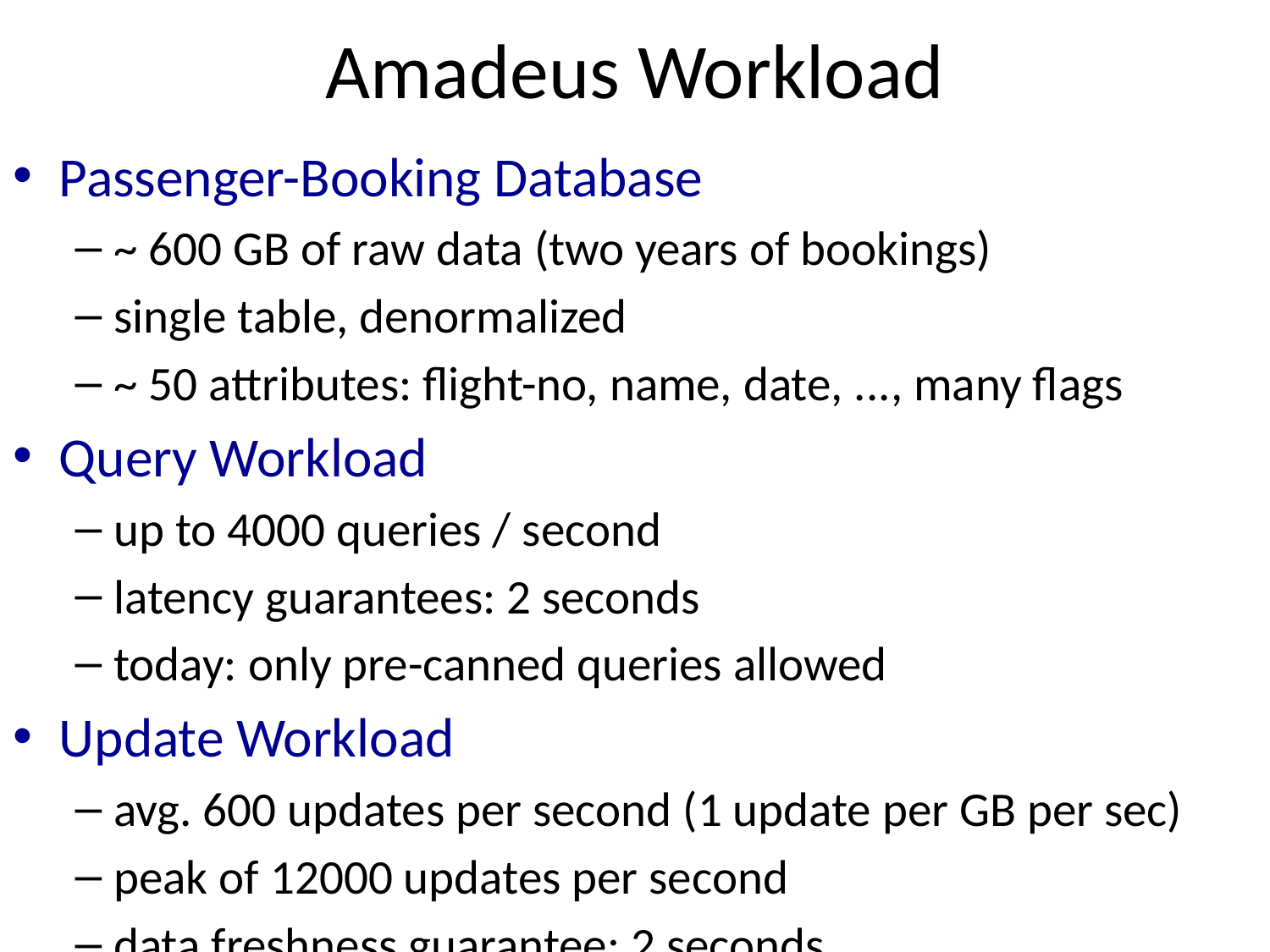

# Amadeus Workload
Passenger-Booking Database
~ 600 GB of raw data (two years of bookings)
single table, denormalized
~ 50 attributes: flight-no, name, date, ..., many flags
Query Workload
up to 4000 queries / second
latency guarantees: 2 seconds
today: only pre-canned queries allowed
Update Workload
avg. 600 updates per second (1 update per GB per sec)
peak of 12000 updates per second
data freshness guarantee: 2 seconds